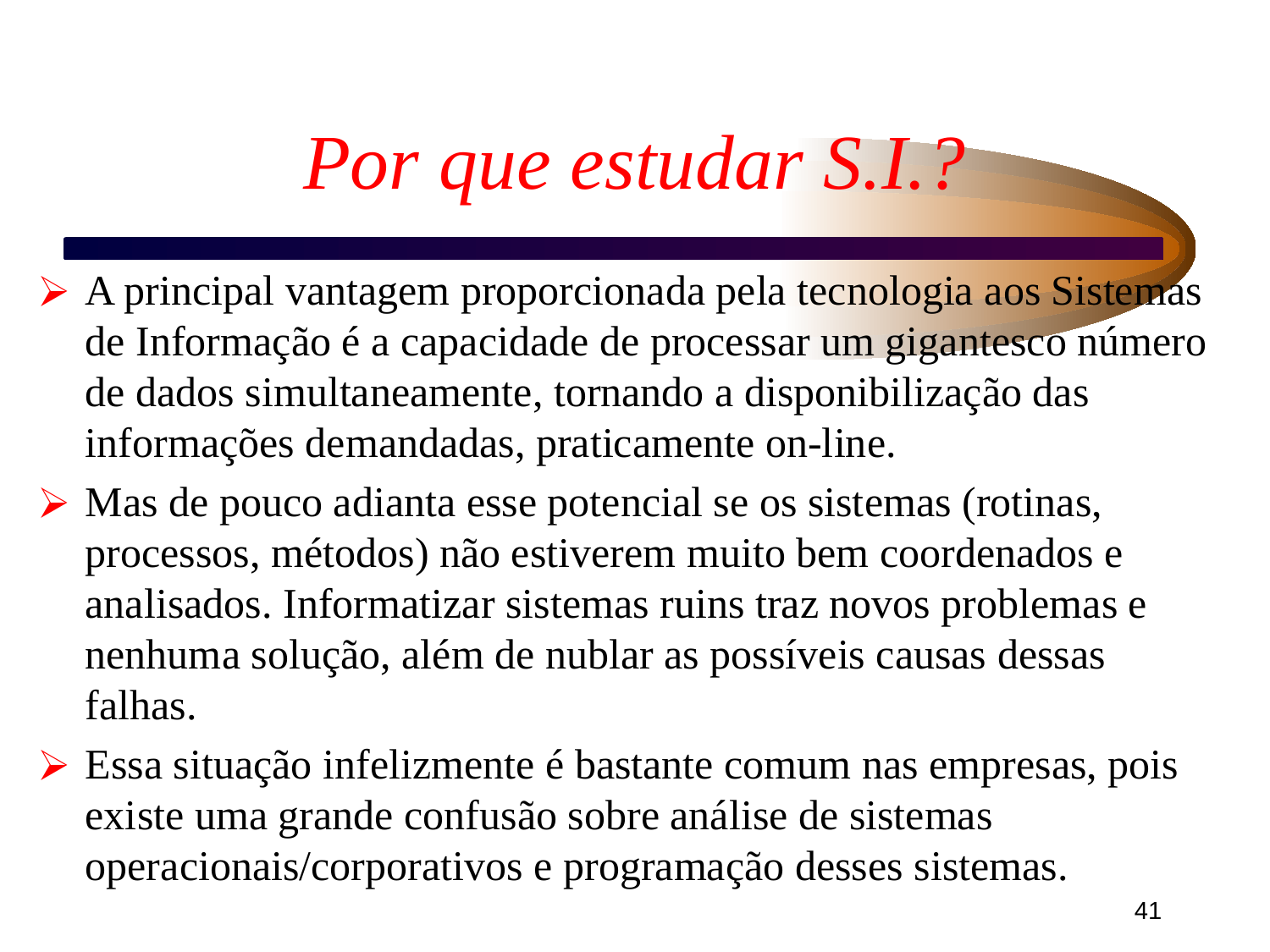

# Por que estudar S.I.?
A principal vantagem proporcionada pela tecnologia aos Sistemas de Informação é a capacidade de processar um gigantesco número de dados simultaneamente, tornando a disponibilização das informações demandadas, praticamente on-line.
Mas de pouco adianta esse potencial se os sistemas (rotinas, processos, métodos) não estiverem muito bem coordenados e analisados. Informatizar sistemas ruins traz novos problemas e nenhuma solução, além de nublar as possíveis causas dessas falhas.
Essa situação infelizmente é bastante comum nas empresas, pois existe uma grande confusão sobre análise de sistemas operacionais/corporativos e programação desses sistemas.

41